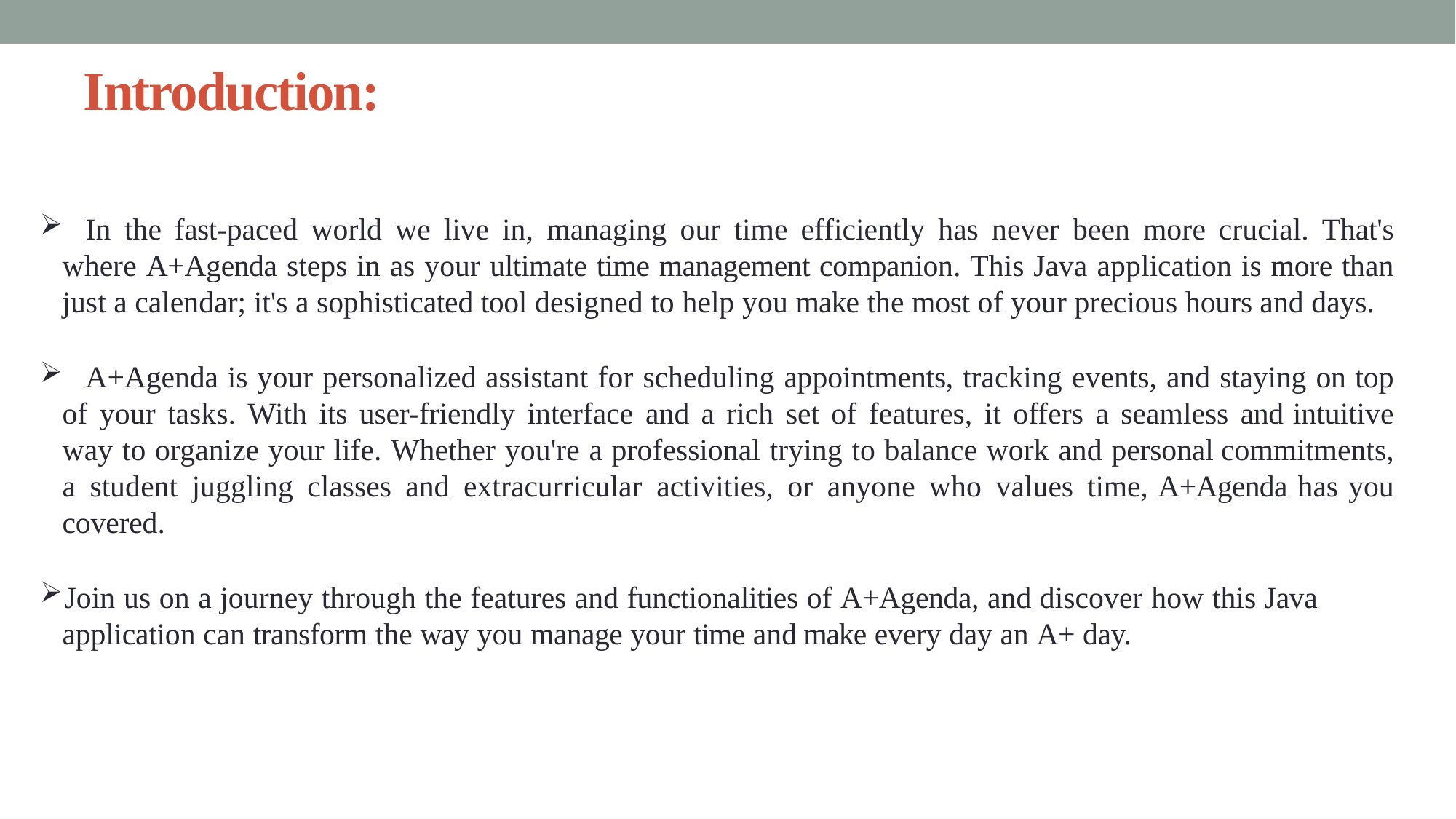

# Introduction:
	In the fast-paced world we live in, managing our time efficiently has never been more crucial. That's where A+Agenda steps in as your ultimate time management companion. This Java application is more than just a calendar; it's a sophisticated tool designed to help you make the most of your precious hours and days.

	A+Agenda is your personalized assistant for scheduling appointments, tracking events, and staying on top of your tasks. With its user-friendly interface and a rich set of features, it offers a seamless and intuitive way to organize your life. Whether you're a professional trying to balance work and personal commitments, a student juggling classes and extracurricular activities, or anyone who values time, A+Agenda has you covered.

Join us on a journey through the features and functionalities of A+Agenda, and discover how this Java
application can transform the way you manage your time and make every day an A+ day.